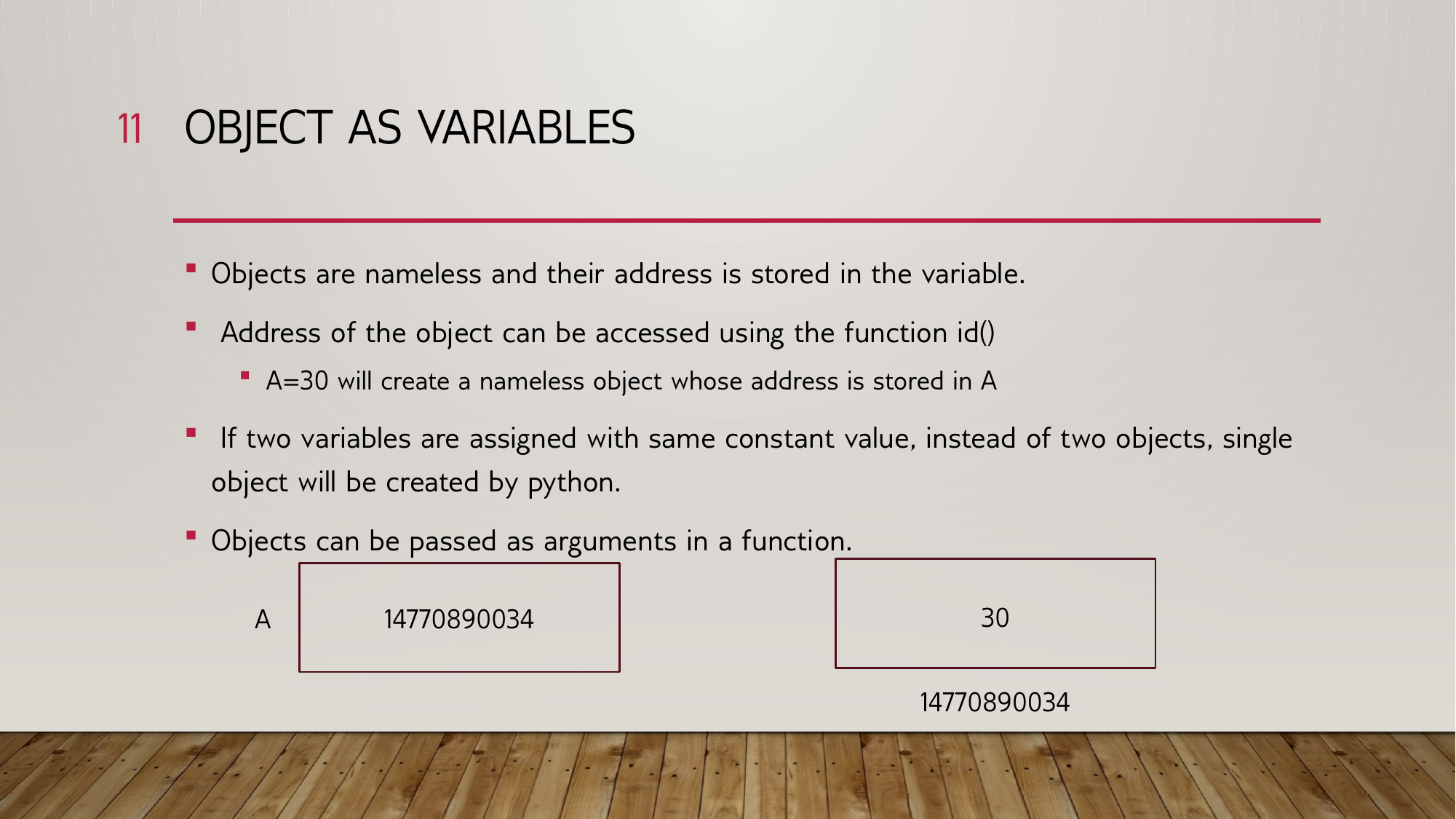

11
# Object AS variables
Objects are nameless and their address is stored in the variable.
 Address of the object can be accessed using the function id()
A=30 will create a nameless object whose address is stored in A
 If two variables are assigned with same constant value, instead of two objects, single object will be created by python.
Objects can be passed as arguments in a function.

30
A
14770890034
14770890034